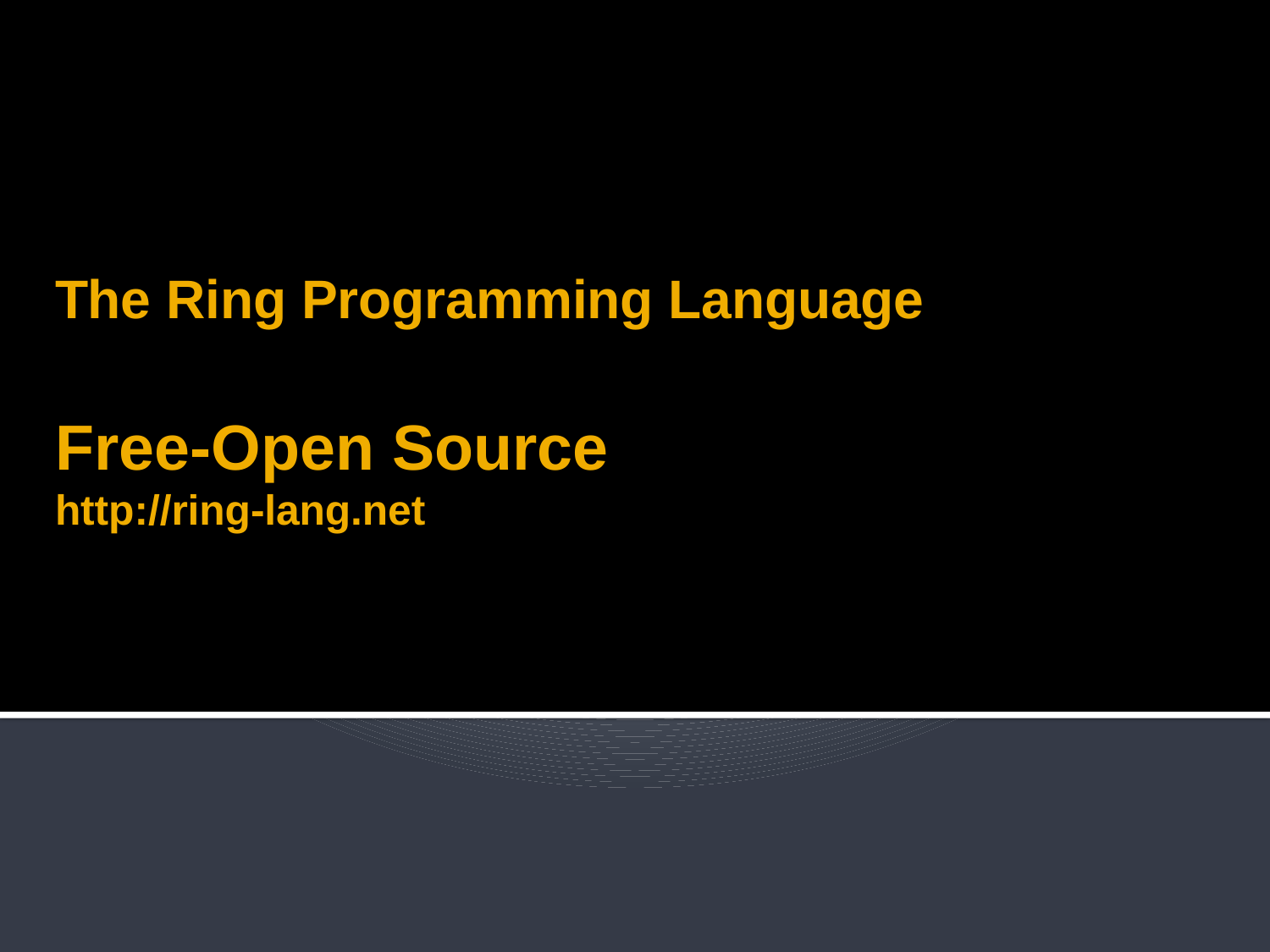

# The Ring Programming Language Free-Open Source http://ring-lang.net